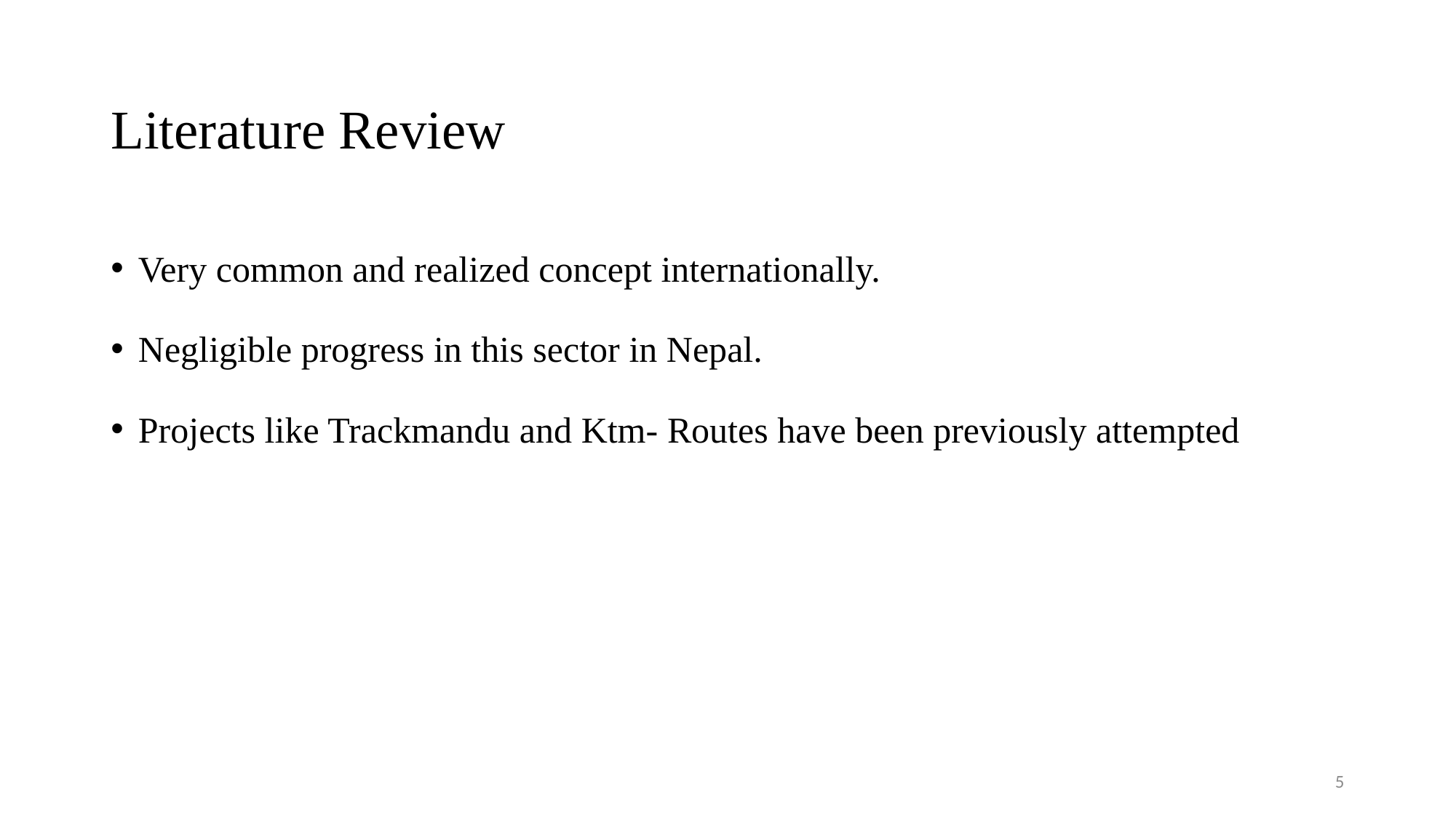

# Literature Review
Very common and realized concept internationally.
Negligible progress in this sector in Nepal.
Projects like Trackmandu and Ktm- Routes have been previously attempted
5